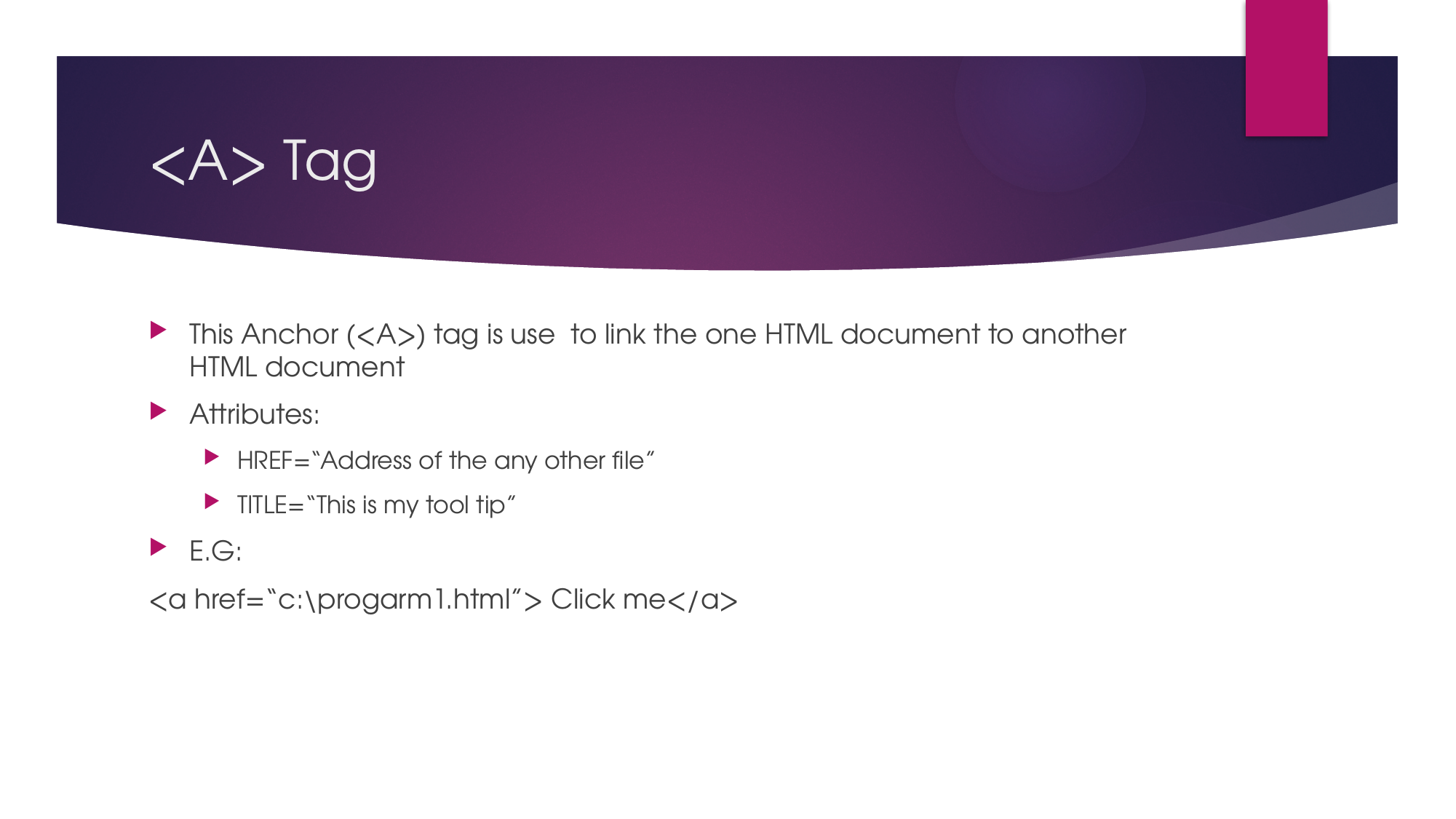

# <A> Tag
This Anchor (<A>) tag is use  to link the one HTML document to another HTML document
Attributes:
HREF=“Address of the any other file”
TITLE=“This is my tool tip”
E.G:
<a href=“c:\progarm1.html”> Click me</a>